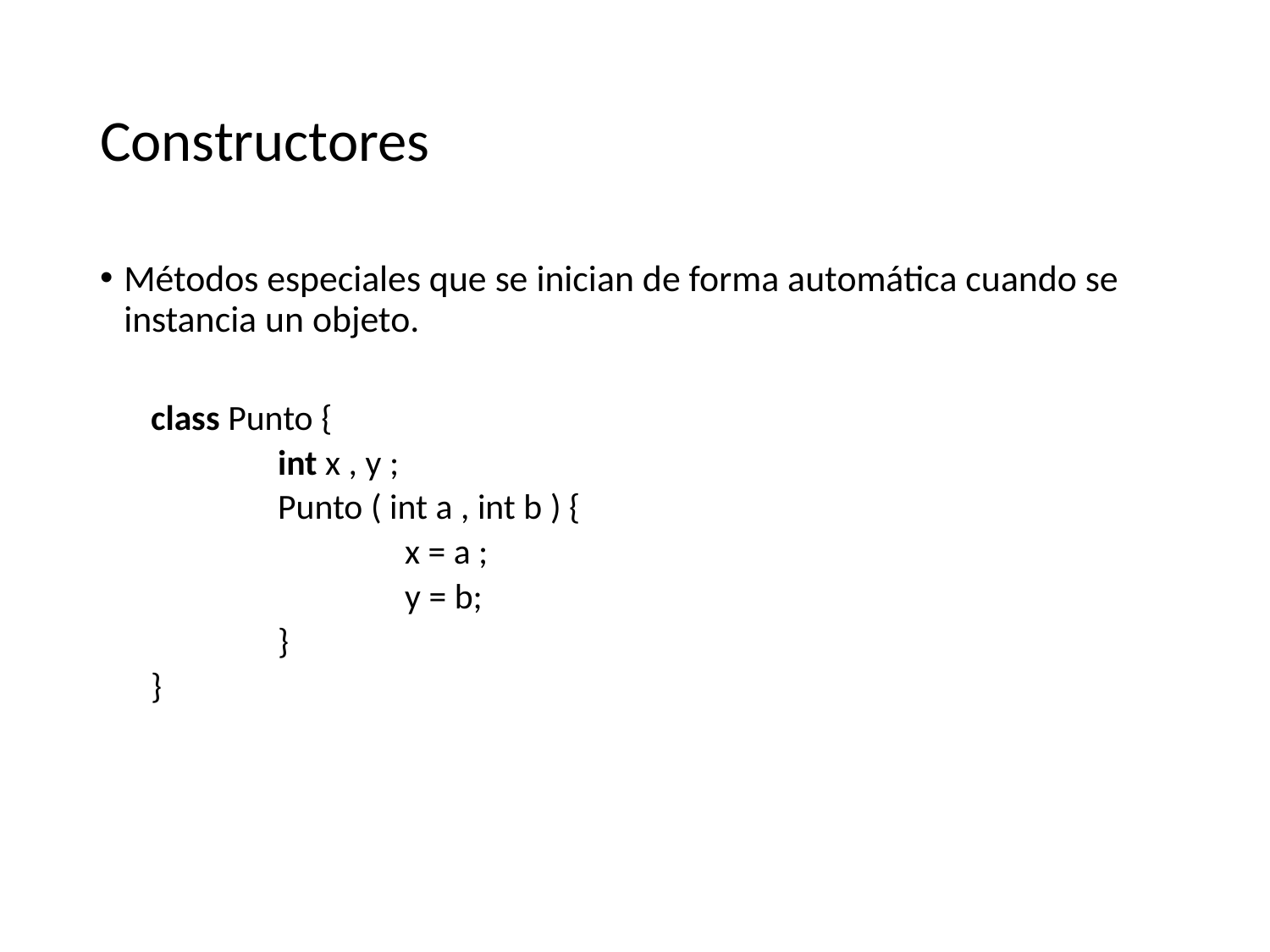

# Constructores
Métodos especiales que se inician de forma automática cuando se instancia un objeto.

class Punto {
	int x , y ;
	Punto ( int a , int b ) {
		x = a ;
		y = b;
	}
}